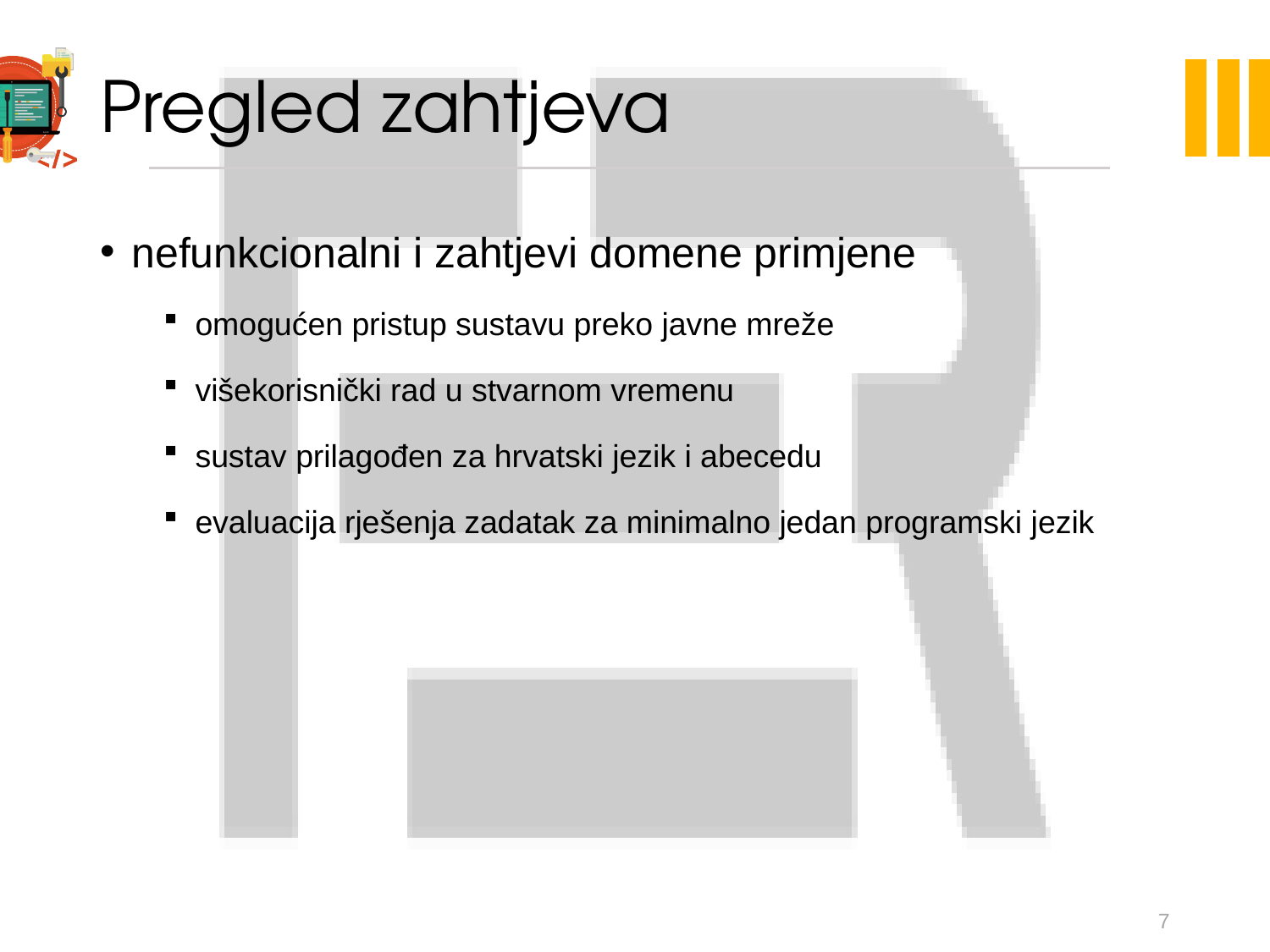

# Pregled zahtjeva
nefunkcionalni i zahtjevi domene primjene
omogućen pristup sustavu preko javne mreže
višekorisnički rad u stvarnom vremenu
sustav prilagođen za hrvatski jezik i abecedu
evaluacija rješenja zadatak za minimalno jedan programski jezik

7